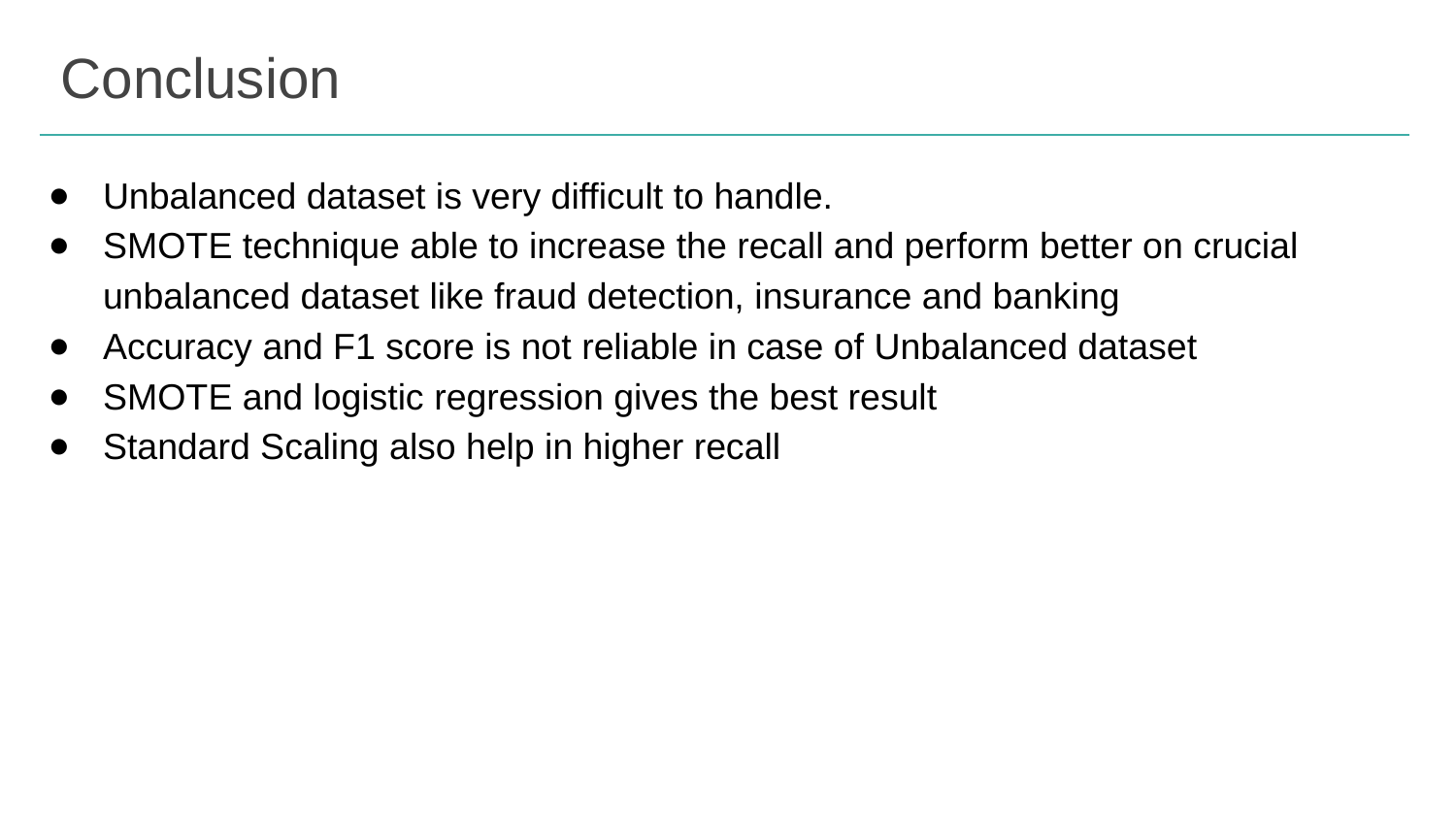

# Conclusion
Unbalanced dataset is very difficult to handle.
SMOTE technique able to increase the recall and perform better on crucial unbalanced dataset like fraud detection, insurance and banking
Accuracy and F1 score is not reliable in case of Unbalanced dataset
SMOTE and logistic regression gives the best result
Standard Scaling also help in higher recall